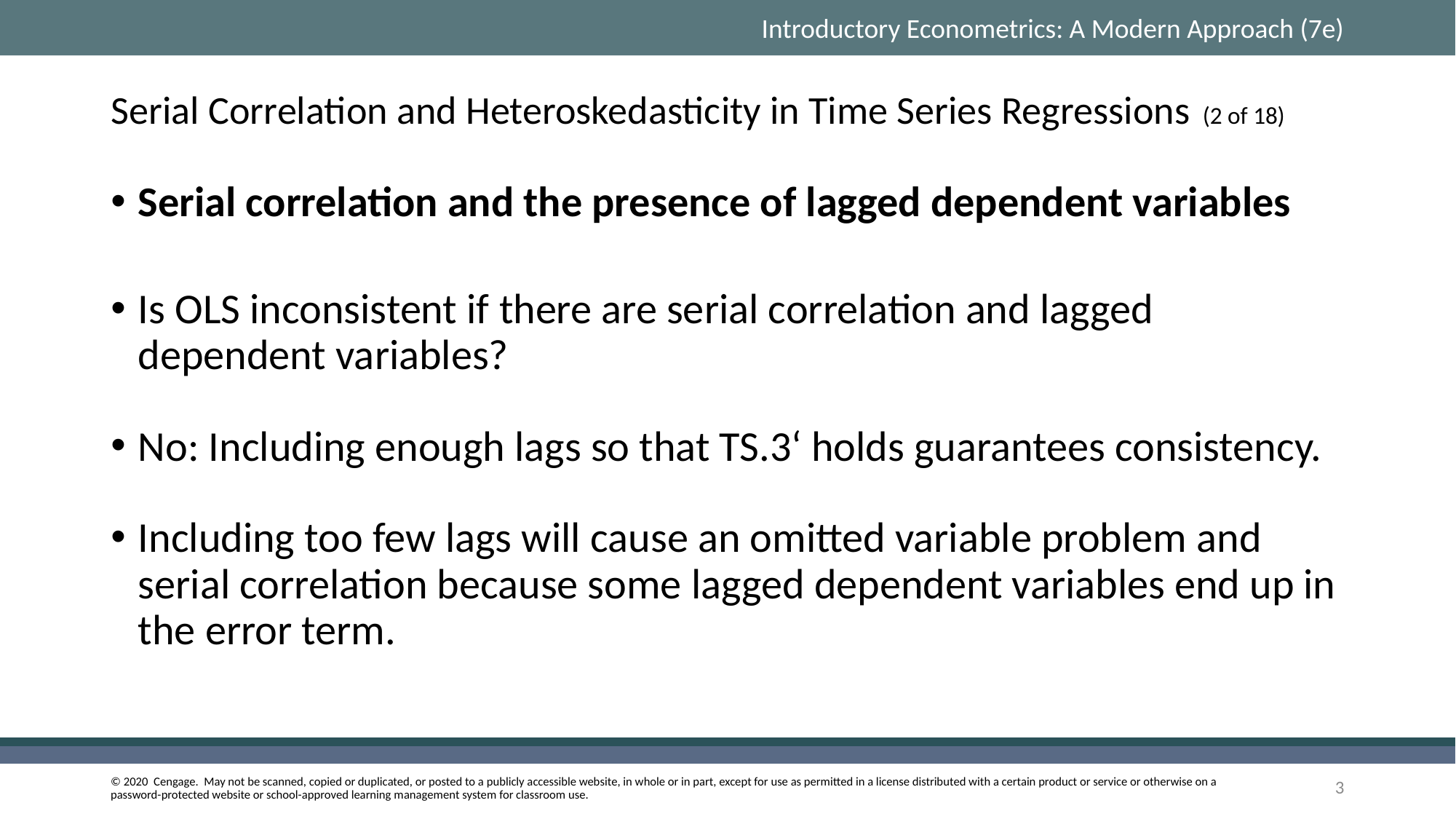

# Serial Correlation and Heteroskedasticity in Time Series Regressions (2 of 18)
Serial correlation and the presence of lagged dependent variables

Is OLS inconsistent if there are serial correlation and lagged dependent variables?

No: Including enough lags so that TS.3‘ holds guarantees consistency.

Including too few lags will cause an omitted variable problem and serial correlation because some lagged dependent variables end up in the error term.
3